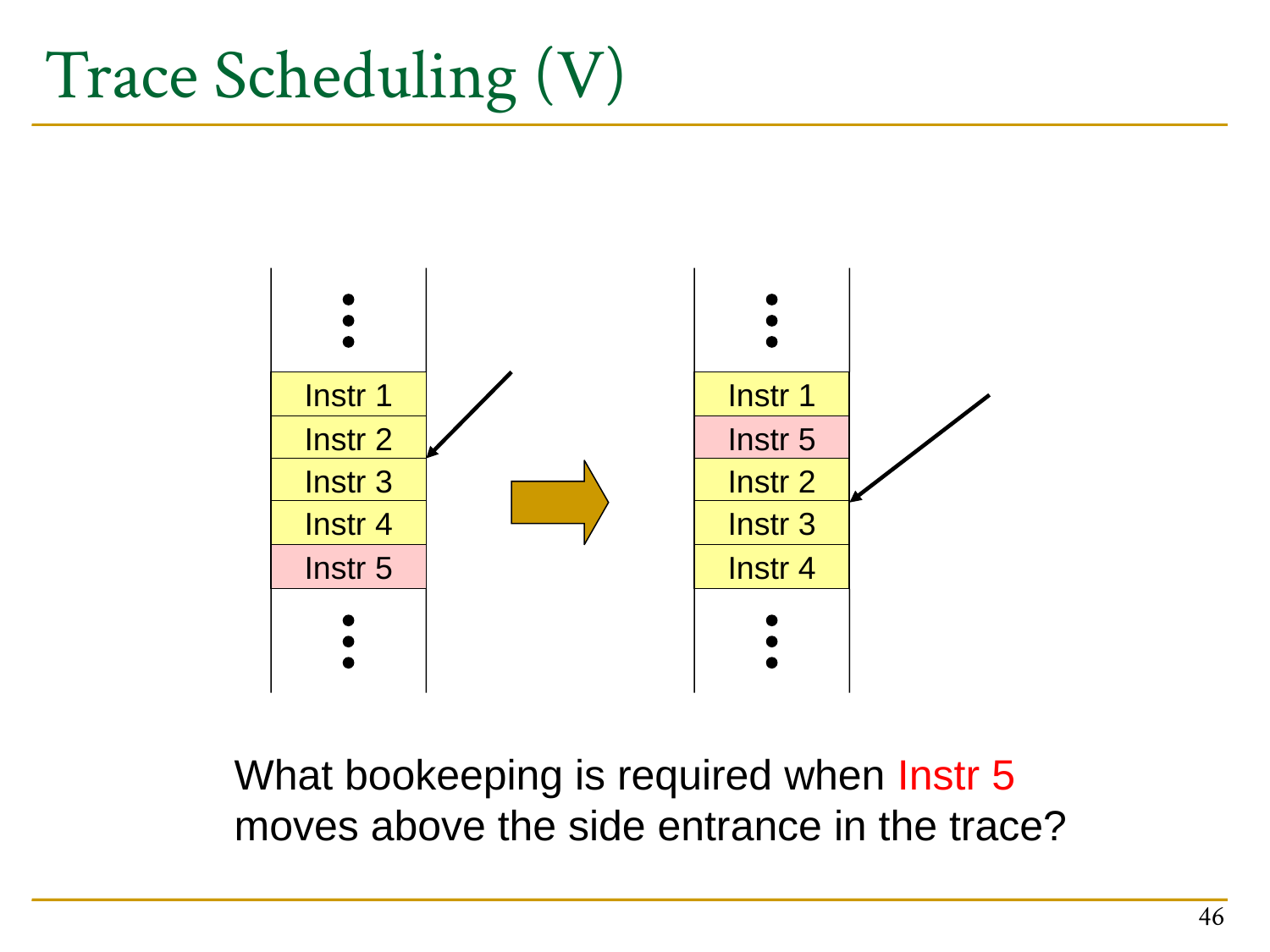

# Trace Scheduling (V)

Instr 1

Instr 1

Instr 2
Instr 5
Instr 3
Instr 2

Instr 4
Instr 3
Instr 5
Instr 4

What bookeeping is required when Instr 5
moves above the side entrance in the trace?
46